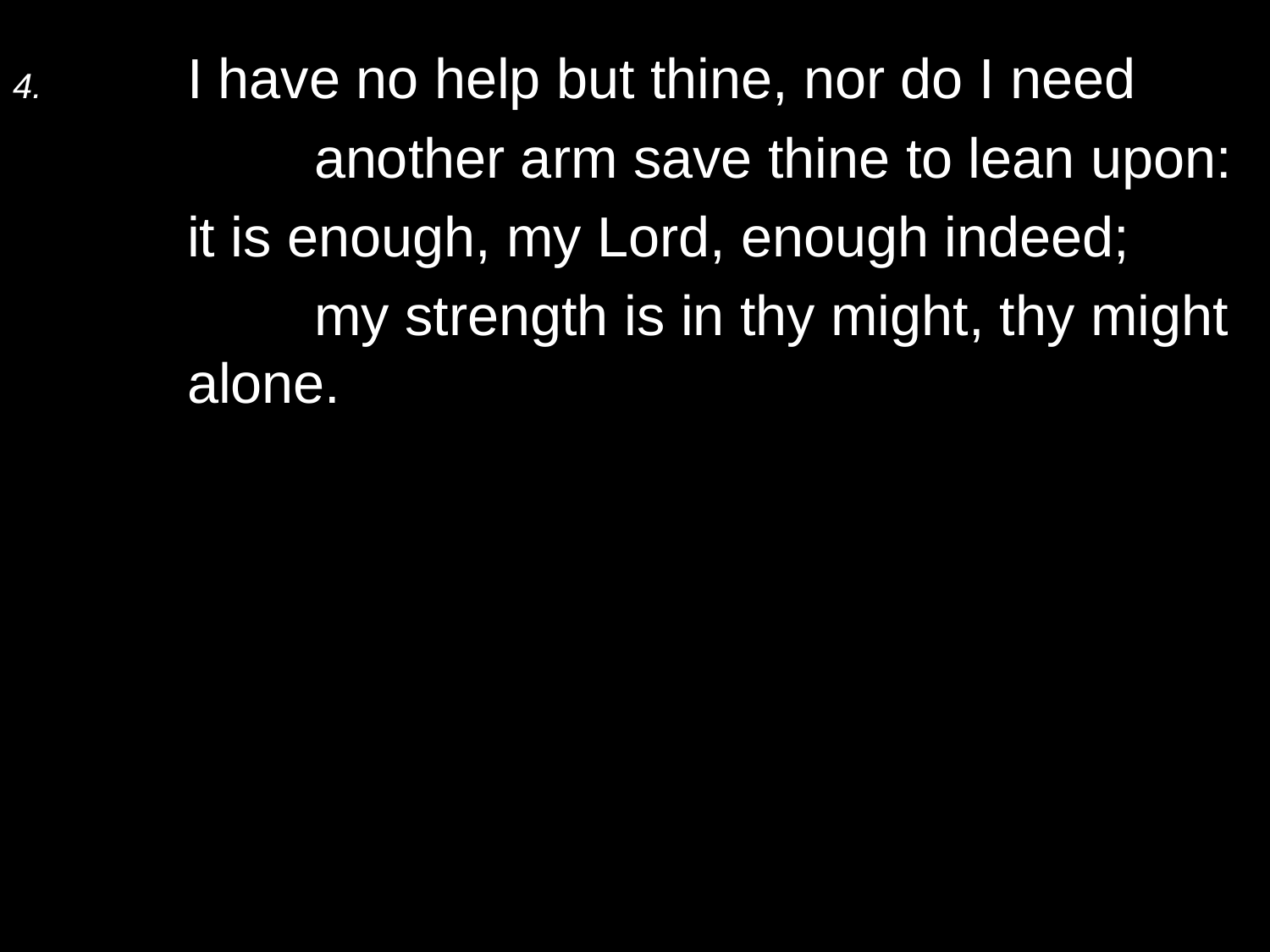

4.	I have no help but thine, nor do I need
		another arm save thine to lean upon:
	it is enough, my Lord, enough indeed;
		my strength is in thy might, thy might alone.